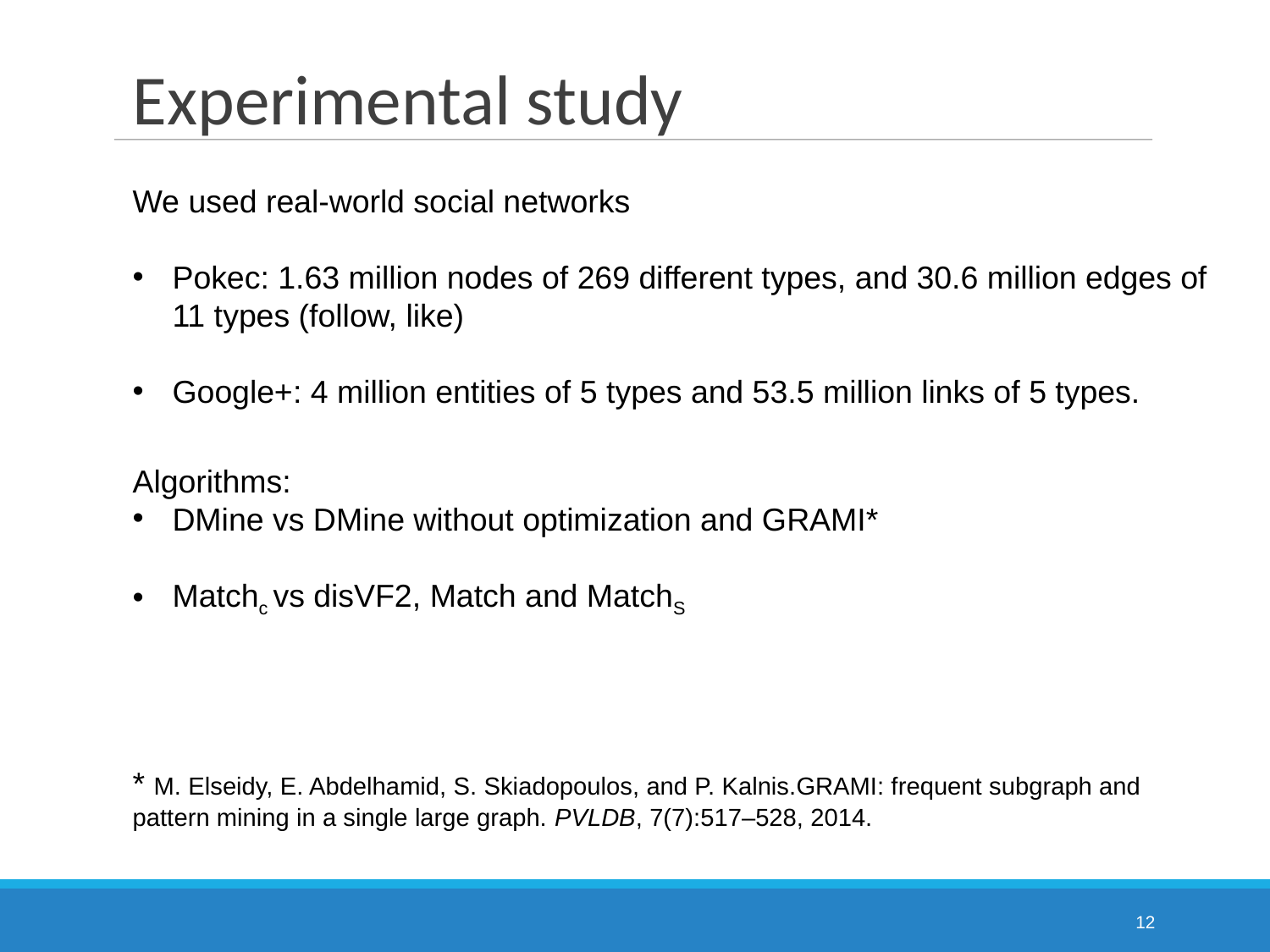

# Experimental study
We used real-world social networks

Pokec: 1.63 million nodes of 269 different types, and 30.6 million edges of 11 types (follow, like)

Google+: 4 million entities of 5 types and 53.5 million links of 5 types.
Algorithms:
DMine vs DMine without optimization and GRAMI*

Matchc vs disVF2, Match and MatchS
* M. Elseidy, E. Abdelhamid, S. Skiadopoulos, and P. Kalnis.GRAMI: frequent subgraph and pattern mining in a single large graph. PVLDB, 7(7):517–528, 2014.

12